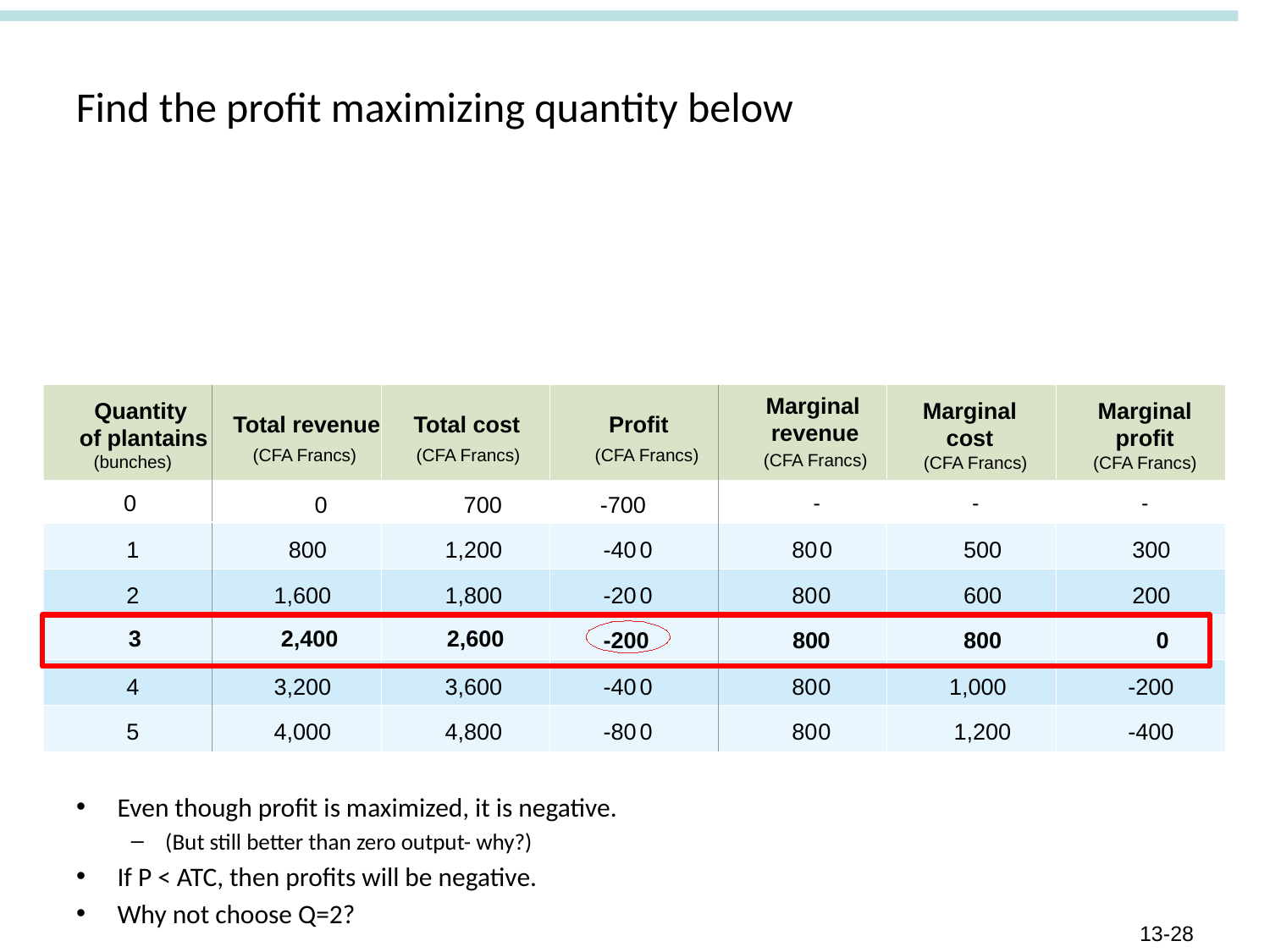

Find the profit maximizing quantity below

Marginal
Marginal
profit
Marginal
cost
Quantity
Total revenue
Total cost
Profit
revenue
of plantains
(CFA Francs)
(CFA Francs)
(CFA Francs)
(CFA Francs)
(bunches)
(CFA Francs)
(CFA Francs)

0
-
-
-
0
700
-700

1
800
1,200
-40
0
80
0
500
300

2
1,600
1,800
-20
0
80
0
600
200

3
2,400
2,600
-200
80
0
800
0

4
3,200
3,600
-40
0
80
0
1,000
-200

5
4,000
4,800
-80
0
80
0
1,200
-400
Even though profit is maximized, it is negative.
(But still better than zero output- why?)
If P < ATC, then profits will be negative.
Why not choose Q=2?